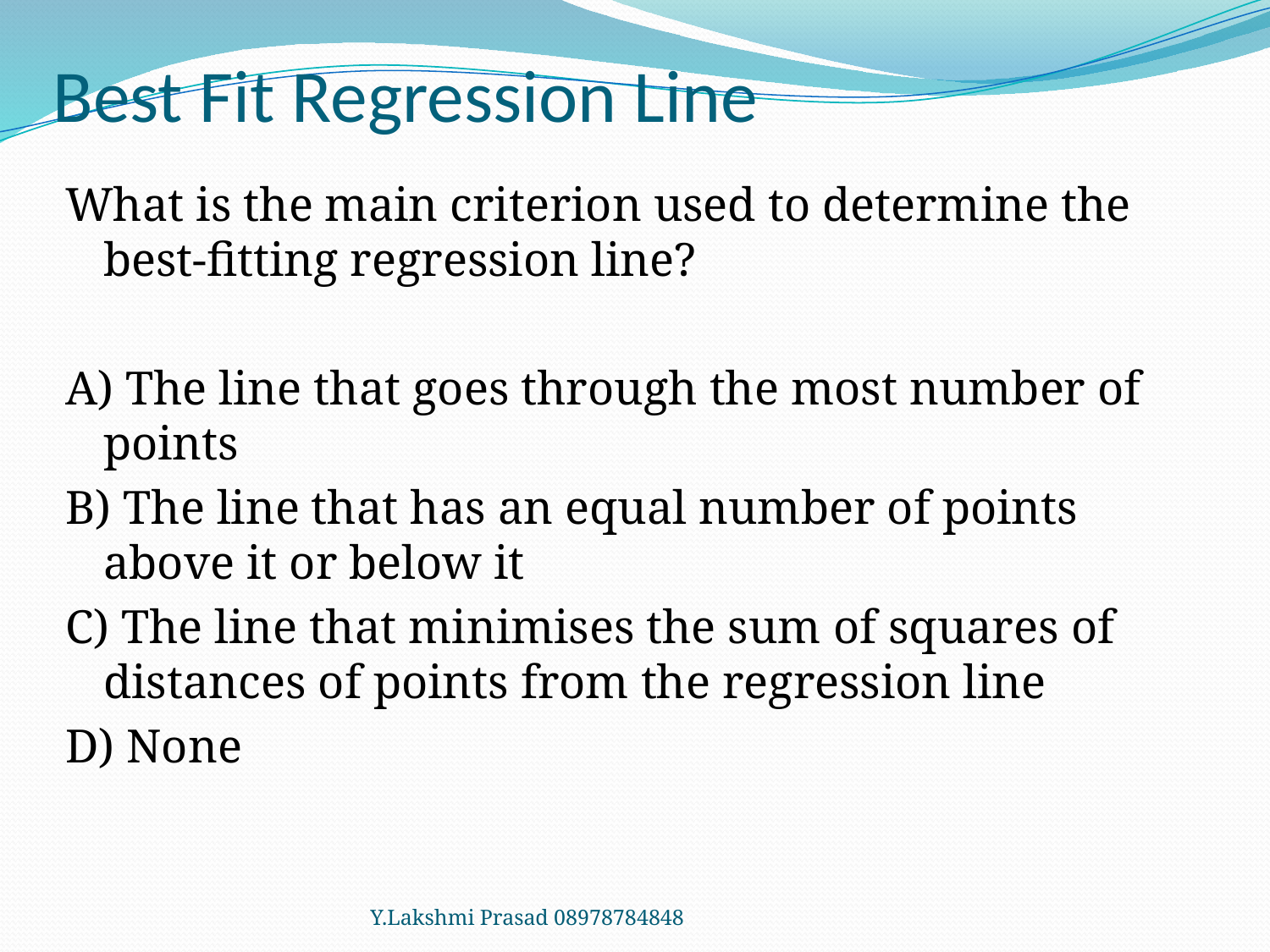

# Best Fit Regression Line
What is the main criterion used to determine the best-fitting regression line?

A) The line that goes through the most number of points
B) The line that has an equal number of points above it or below it
C) The line that minimises the sum of squares of distances of points from the regression line
D) None

Y.Lakshmi Prasad 08978784848